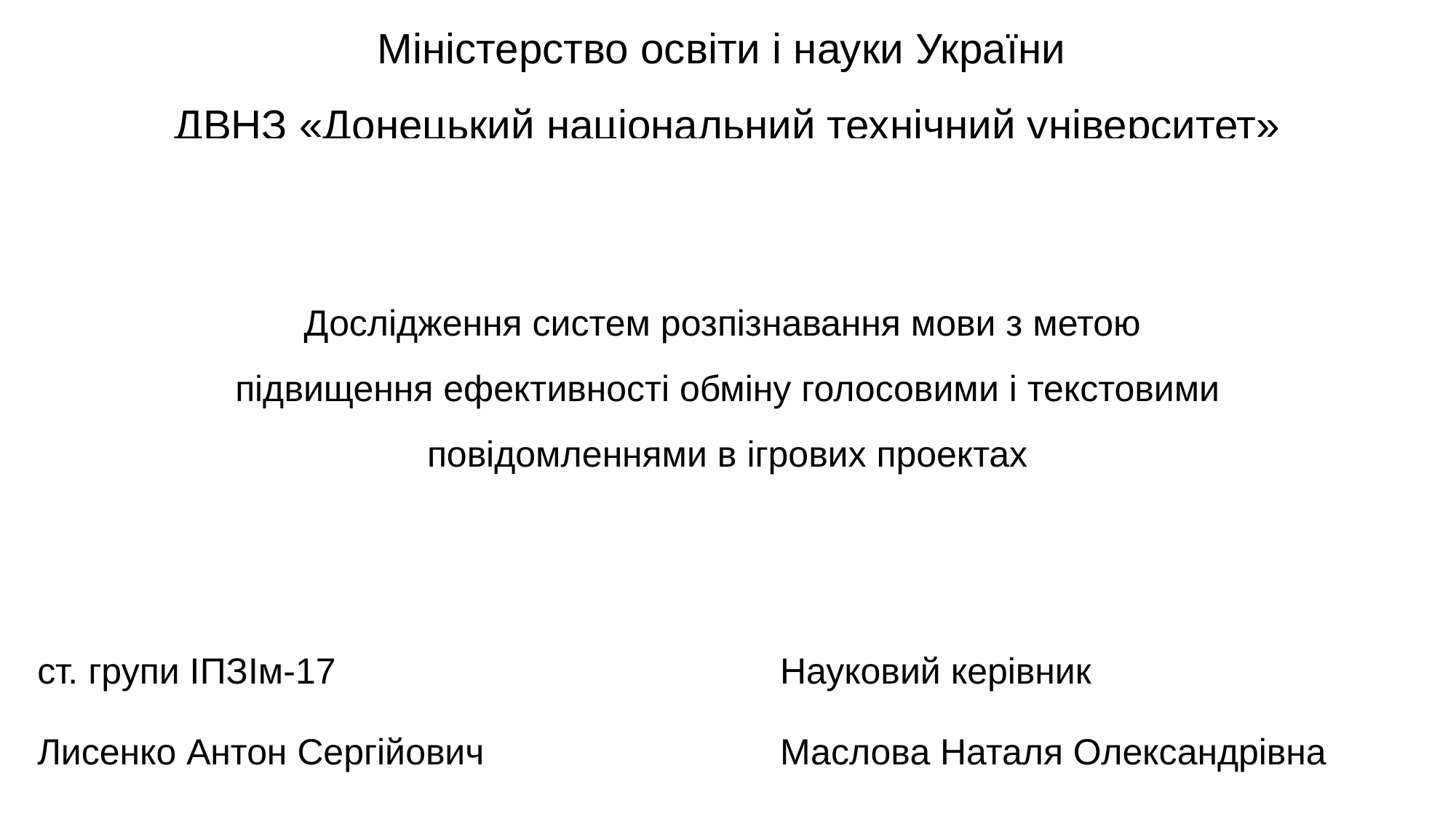

# Міністерство освіти і науки України ДВНЗ «Донецький національний технічний університет»
Дослідження систем розпізнавання мови з метою
підвищення ефективності обміну голосовими і текстовими повідомленнями в ігрових проектах

Науковий керівник
Маслова Наталя Олександрівна
ст. групи ІПЗІм-17
Лисенко Антон Сергійович